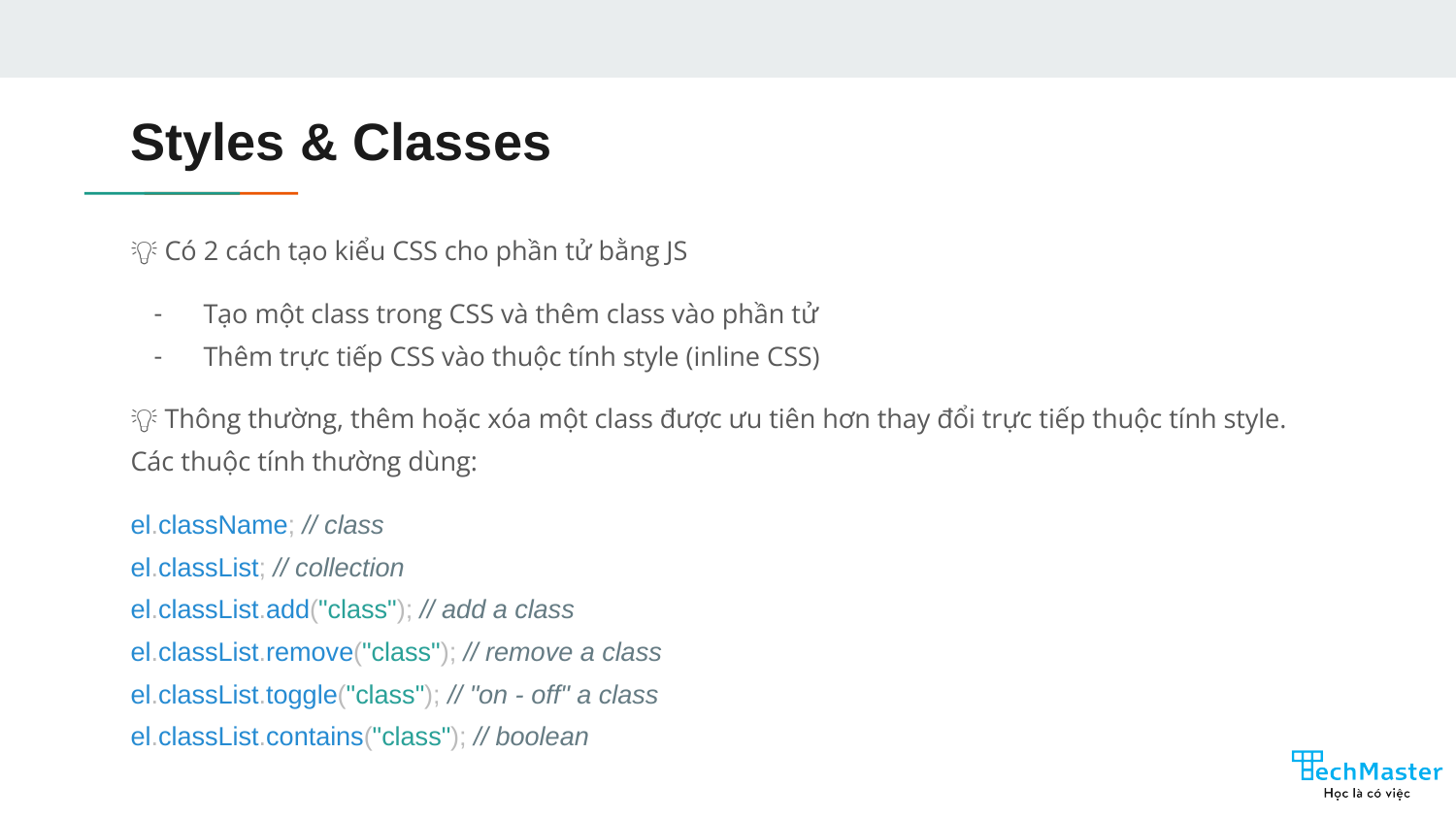

# Styles & Classes
💡 Có 2 cách tạo kiểu CSS cho phần tử bằng JS
Tạo một class trong CSS và thêm class vào phần tử
Thêm trực tiếp CSS vào thuộc tính style (inline CSS)
💡 Thông thường, thêm hoặc xóa một class được ưu tiên hơn thay đổi trực tiếp thuộc tính style. Các thuộc tính thường dùng:
el.className; // class
el.classList; // collection
el.classList.add("class"); // add a class
el.classList.remove("class"); // remove a class
el.classList.toggle("class"); // "on - off" a class
el.classList.contains("class"); // boolean